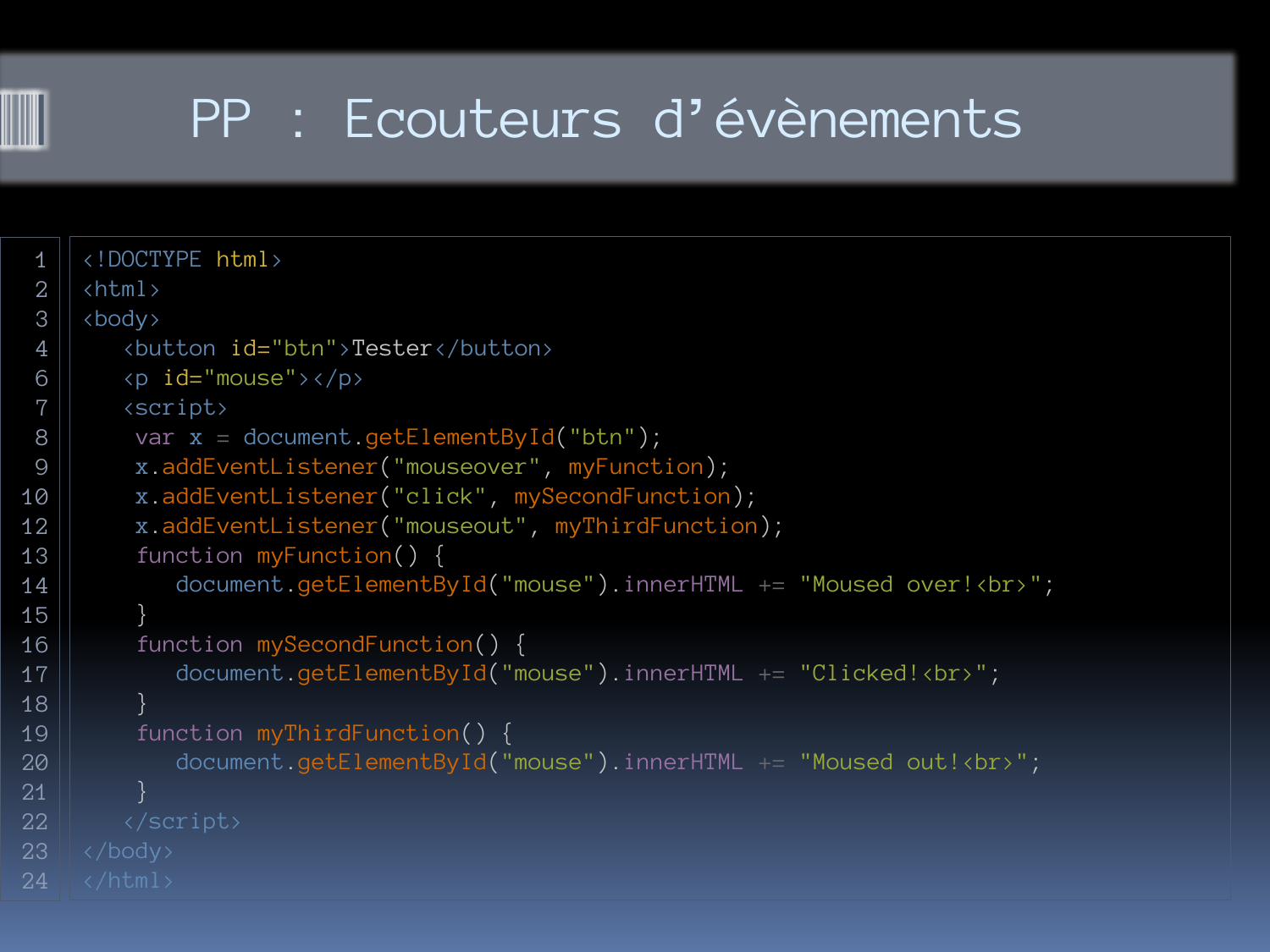

# PP : Ecouteurs d’évènements
<!DOCTYPE html>
<html>
<body>
   <button id="btn">Tester</button>
   <p id="mouse"></p>
   <script>
    var x = document.getElementById("btn");
    x.addEventListener("mouseover", myFunction);
    x.addEventListener("click", mySecondFunction);
    x.addEventListener("mouseout", myThirdFunction);
    function myFunction() {
       document.getElementById("mouse").innerHTML += "Moused over!<br>";
    }
    function mySecondFunction() {
       document.getElementById("mouse").innerHTML += "Clicked!<br>";
    }
    function myThirdFunction() {
       document.getElementById("mouse").innerHTML += "Moused out!<br>";
    }
   </script>
</body>
</html>
1
2
3
4
6
7
8
9
10
12
13
14
15
16
17
18
19
20
21
22
23
24